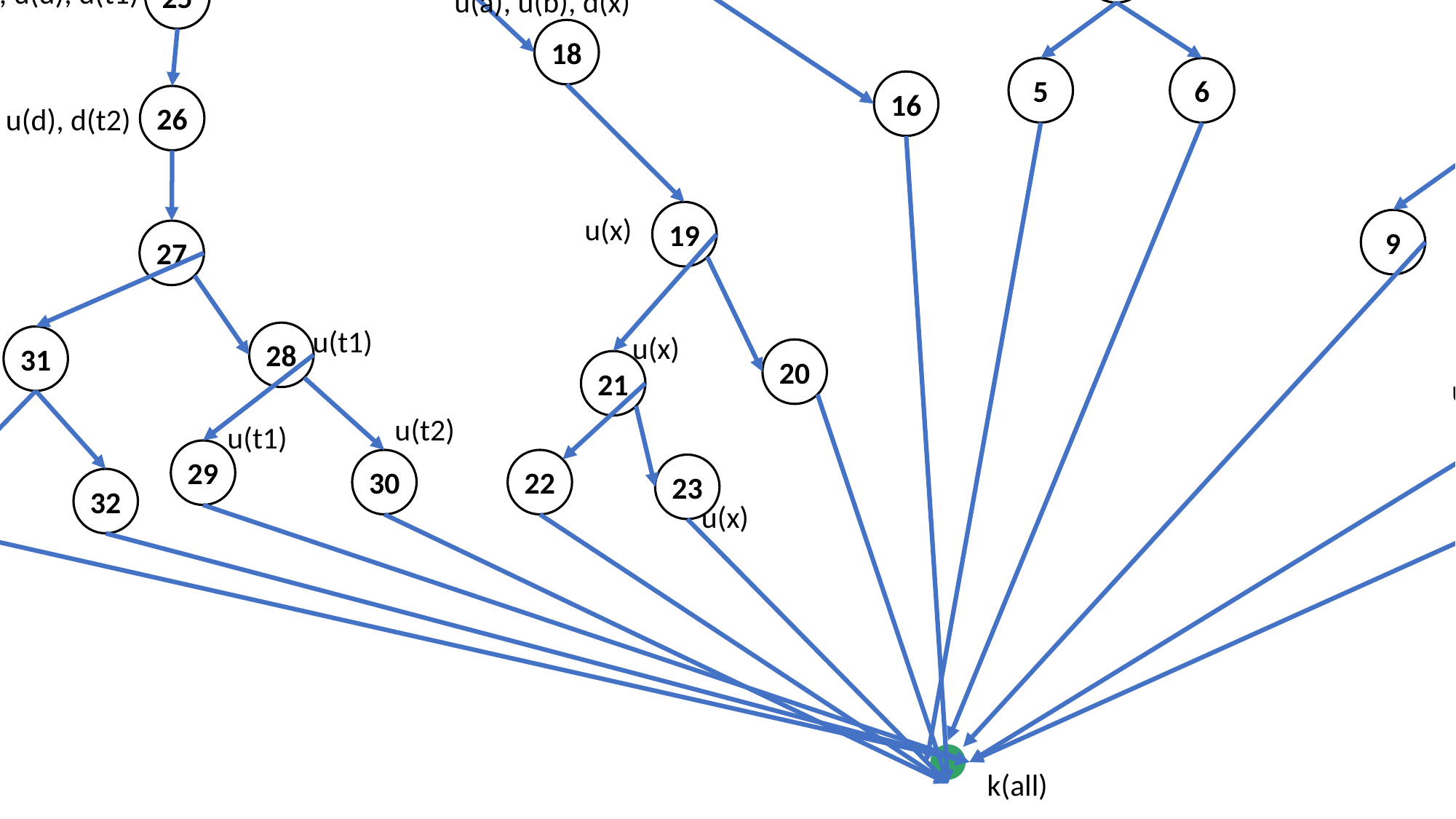

1
d(a), d(b), d(c), d(t)
u(a), u(b), u(c), d(d)
u(a)
u(d)
14
13
2
15
d(d), d(x)
d(t1), d(t2)
3
u(b)
24
17
u(d)
u(d)
4
7
u(c)
u(b), u(c), d(t)
25
u(a), u(b), u(d), d(t1)
u(a), u(b), d(x)
18
5
6
u(t)
8
16
26
u(a), u(b), u(d), d(t2)
19
u(x)
9
10
u(t)
27
u(t1)
u(t1)
28
u(x)
31
20
21
11
12
u(t)
u(t)
u(t2)
u(t1)
29
30
22
23
33
32
u(t1), u(t2)
u(x)

k(all)